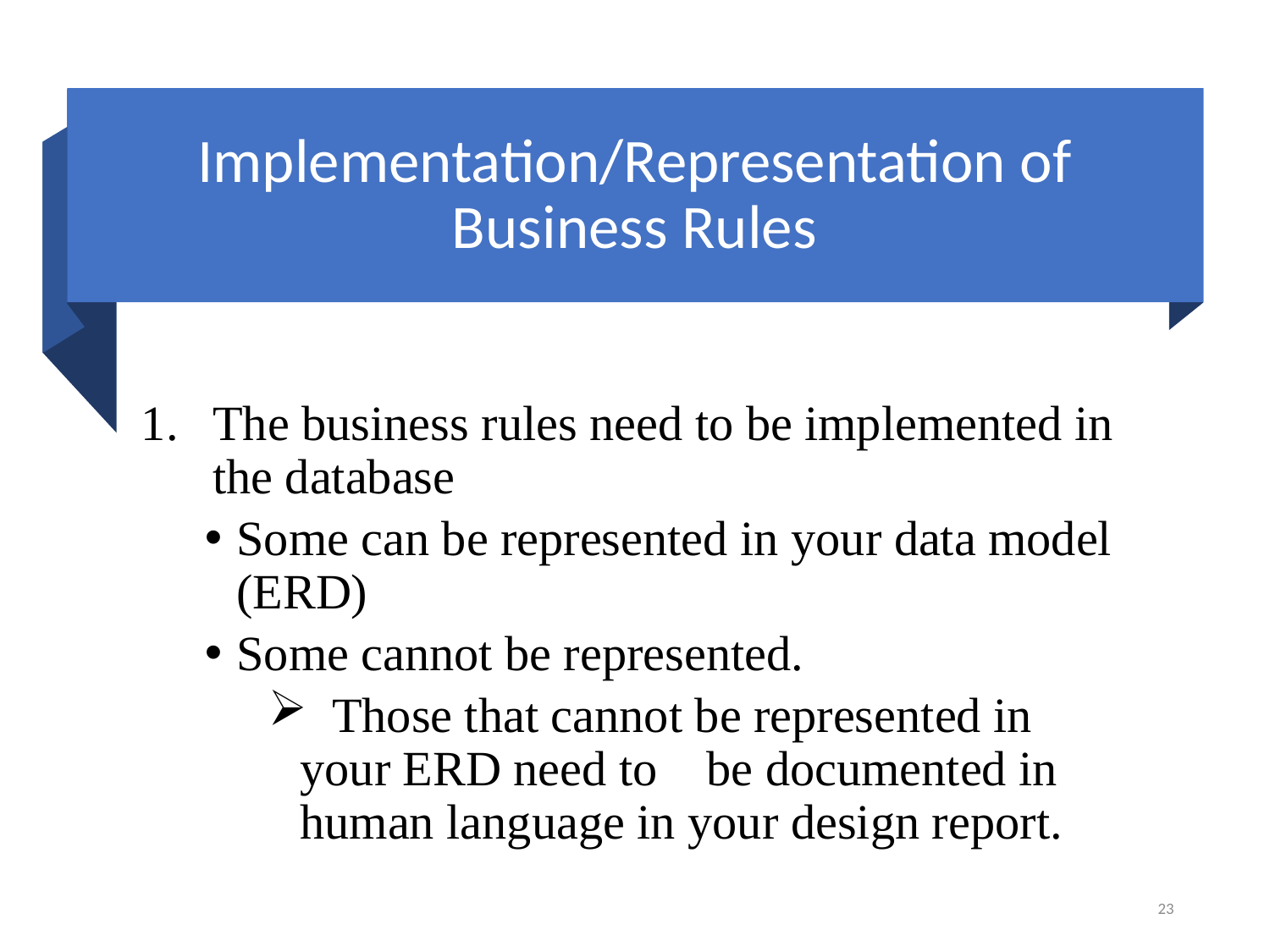

# Implementation/Representation of Business Rules

The business rules need to be implemented in the database
Some can be represented in your data model (ERD)
Some cannot be represented.
  Those that cannot be represented in your ERD need to    be documented in human language in your design report.

23